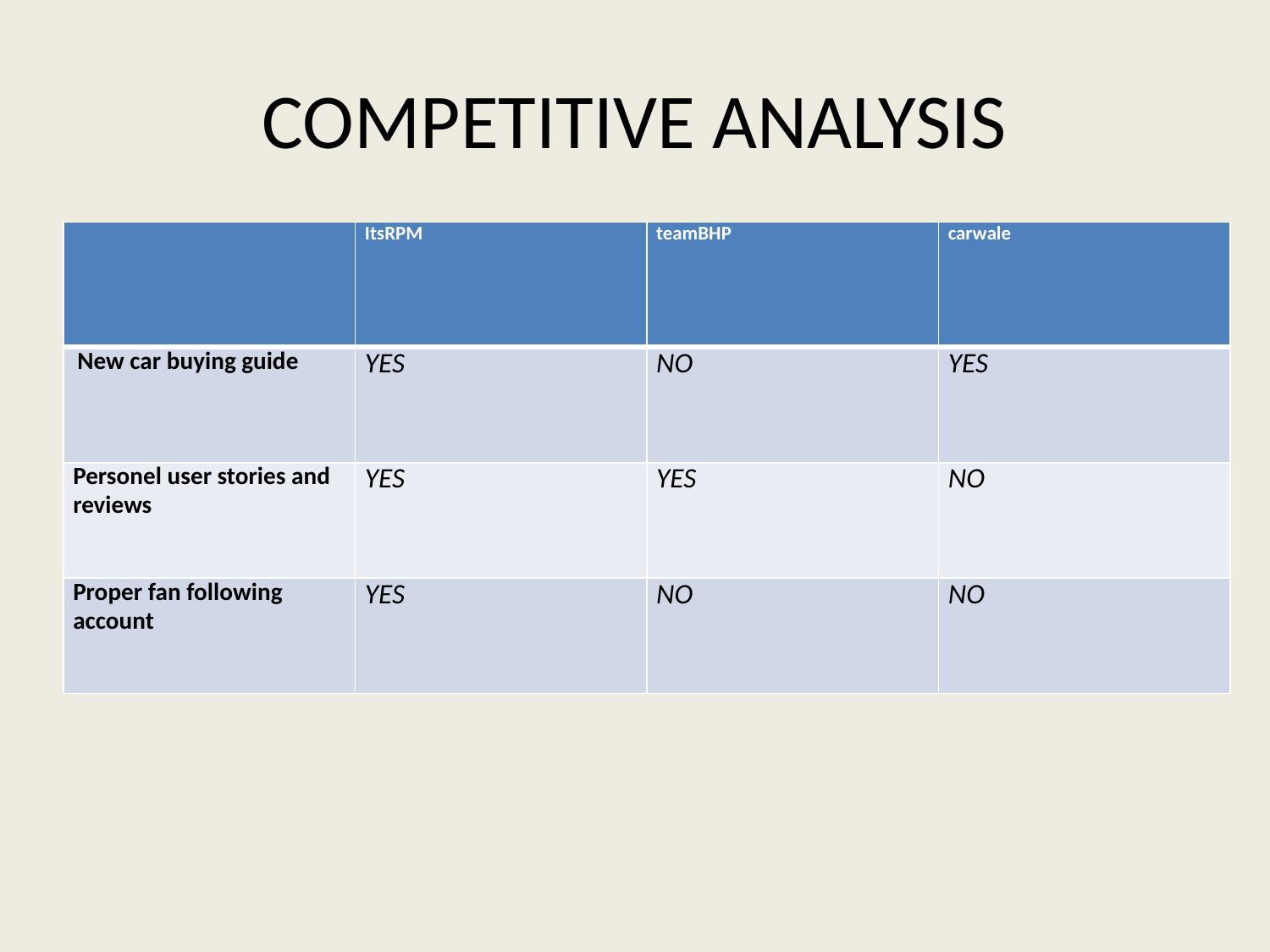

# COMPETITIVE ANALYSIS
|  | ItsRPM | teamBHP | carwale |
| --- | --- | --- | --- |
| New car buying guide | YES | NO | YES |
| Personel user stories and reviews | YES | YES | NO |
| Proper fan following account | YES | NO | NO |